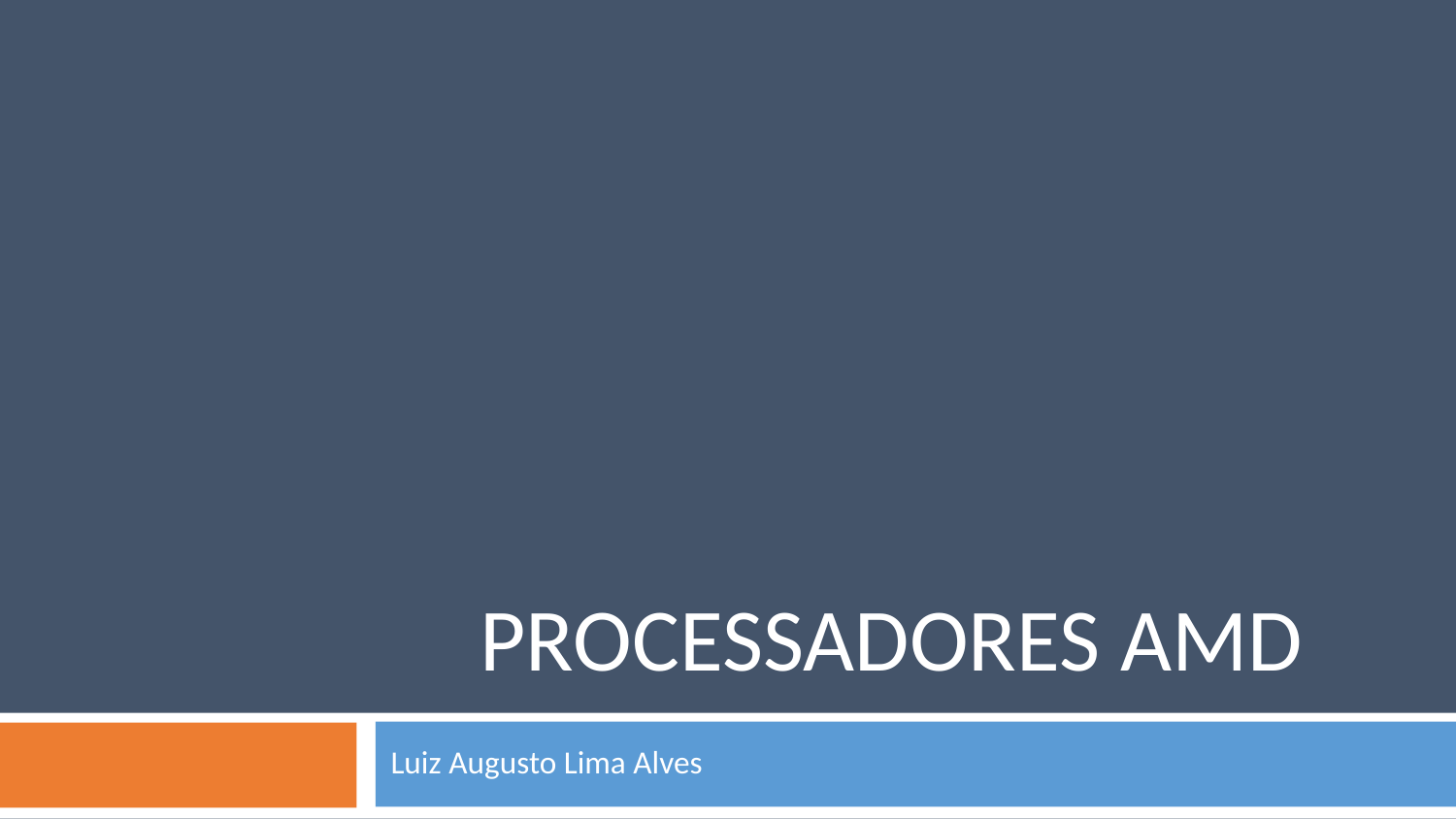

# Processadores Amd
Luiz Augusto Lima Alves